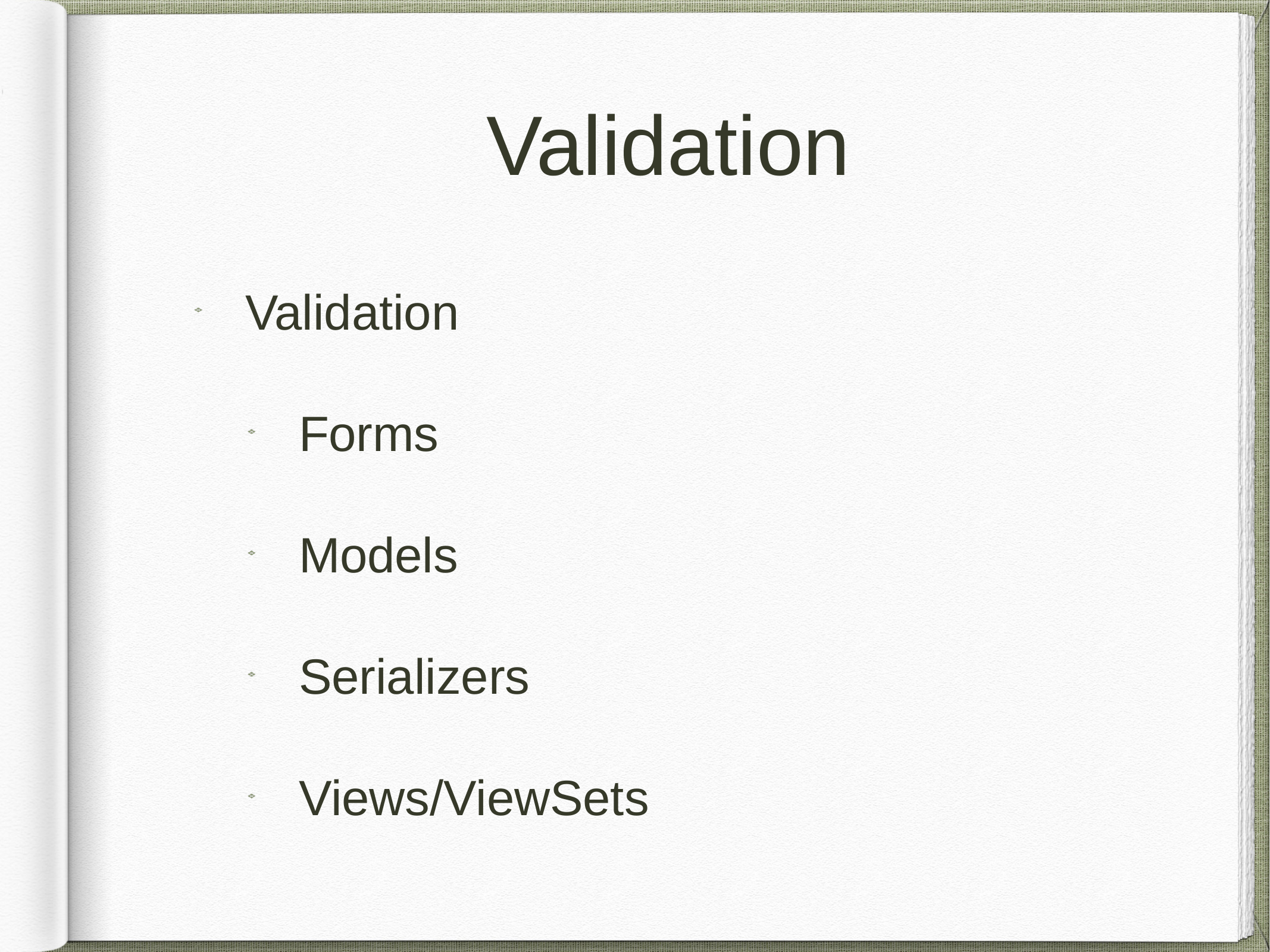

# Validation
Validation
Forms
Models
Serializers
Views/ViewSets
61